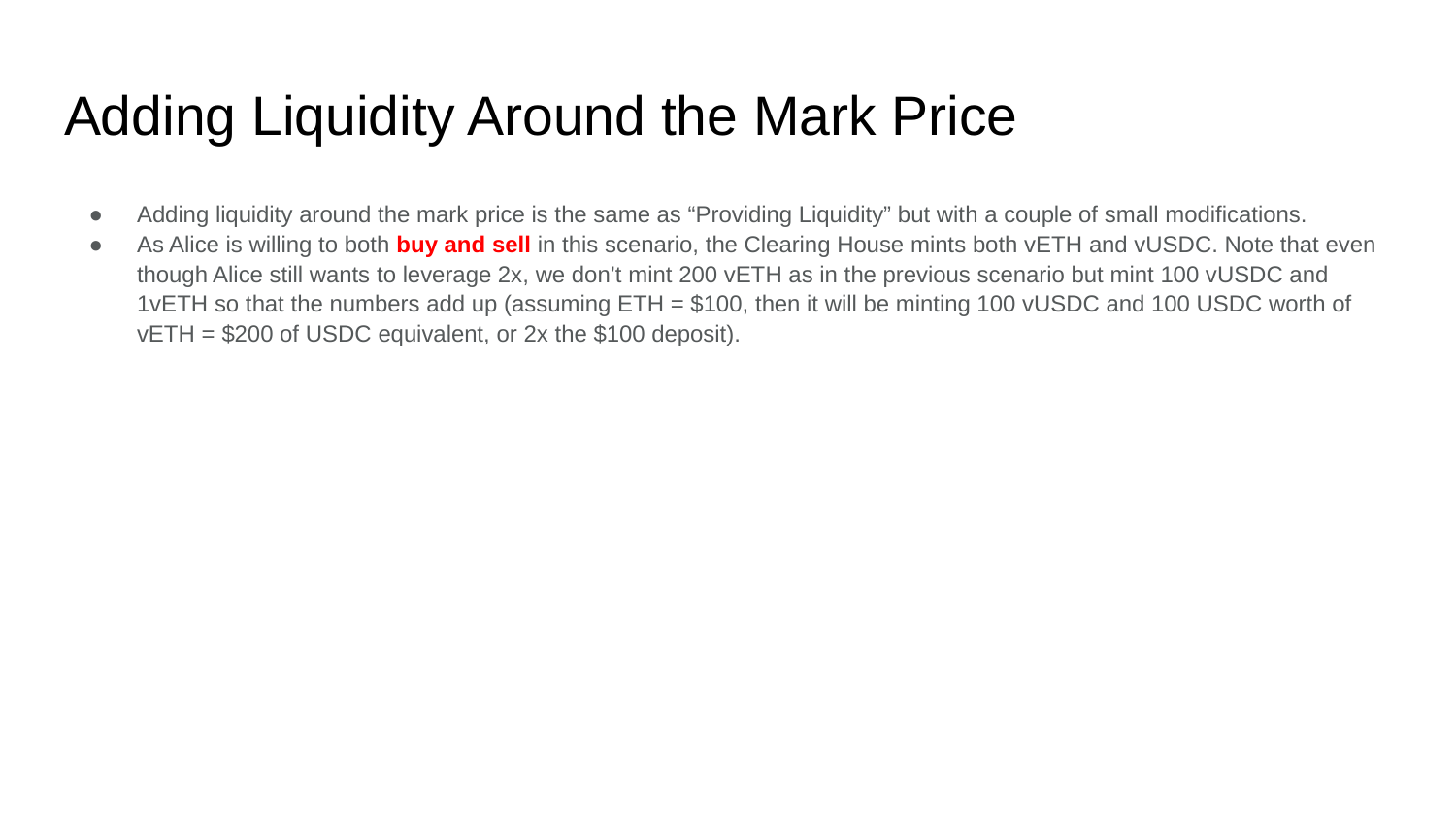

# Adding Liquidity Around the Mark Price
Adding liquidity around the mark price is the same as “Providing Liquidity” but with a couple of small modifications.
As Alice is willing to both buy and sell in this scenario, the Clearing House mints both vETH and vUSDC. Note that even though Alice still wants to leverage 2x, we don’t mint 200 vETH as in the previous scenario but mint 100 vUSDC and 1vETH so that the numbers add up (assuming ETH = $100, then it will be minting 100 vUSDC and 100 USDC worth of vETH = $200 of USDC equivalent, or 2x the $100 deposit).